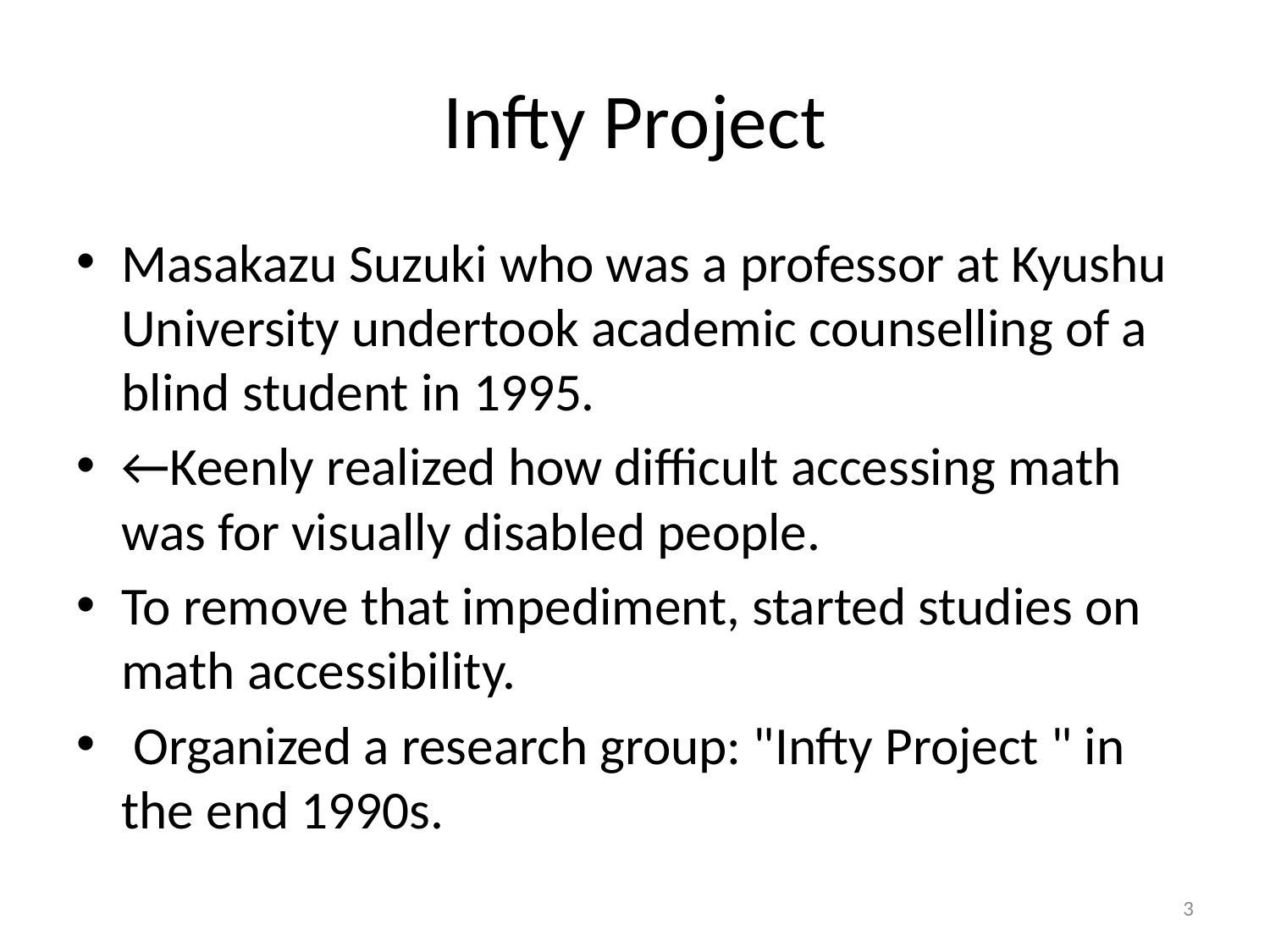

# Infty Project
Masakazu Suzuki who was a professor at Kyushu University undertook academic counselling of a blind student in 1995.
←Keenly realized how difficult accessing math was for visually disabled people.
To remove that impediment, started studies on math accessibility.
 Organized a research group: "Infty Project " in the end 1990s.
3